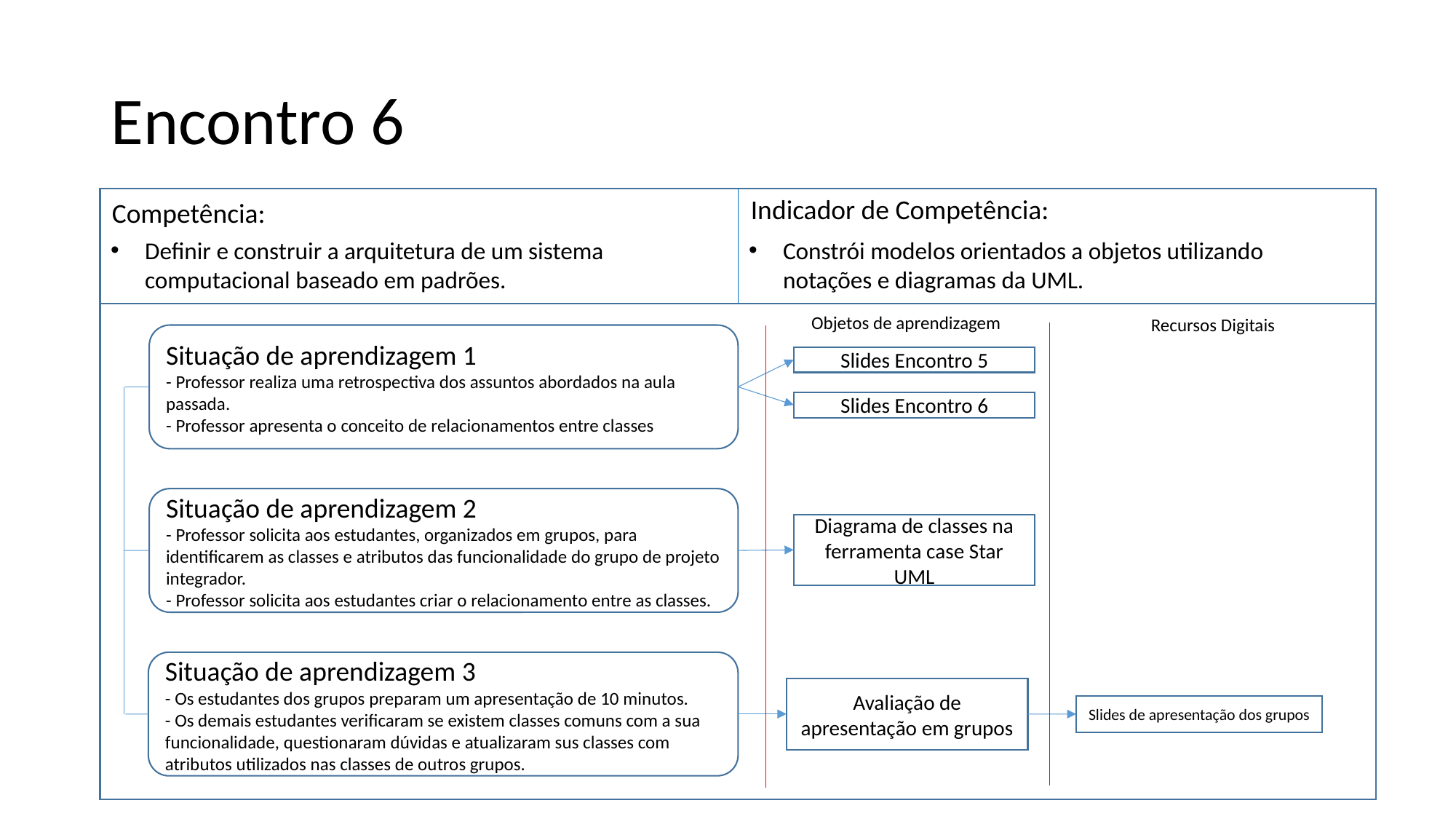

# Encontro 6
Indicador de Competência:

Competência:
Constrói modelos orientados a objetos utilizando notações e diagramas da UML.
Definir e construir a arquitetura de um sistema computacional baseado em padrões.

Objetos de aprendizagem
Recursos Digitais
Situação de aprendizagem 1
- Professor realiza uma retrospectiva dos assuntos abordados na aula passada.
- Professor apresenta o conceito de relacionamentos entre classes
Slides Encontro 5
Slides Encontro 6
Situação de aprendizagem 2
- Professor solicita aos estudantes, organizados em grupos, para identificarem as classes e atributos das funcionalidade do grupo de projeto integrador.
- Professor solicita aos estudantes criar o relacionamento entre as classes.
Diagrama de classes na ferramenta case Star UML
Situação de aprendizagem 3
- Os estudantes dos grupos preparam um apresentação de 10 minutos.
- Os demais estudantes verificaram se existem classes comuns com a sua funcionalidade, questionaram dúvidas e atualizaram sus classes com atributos utilizados nas classes de outros grupos.
Avaliação de apresentação em grupos
Slides de apresentação dos grupos